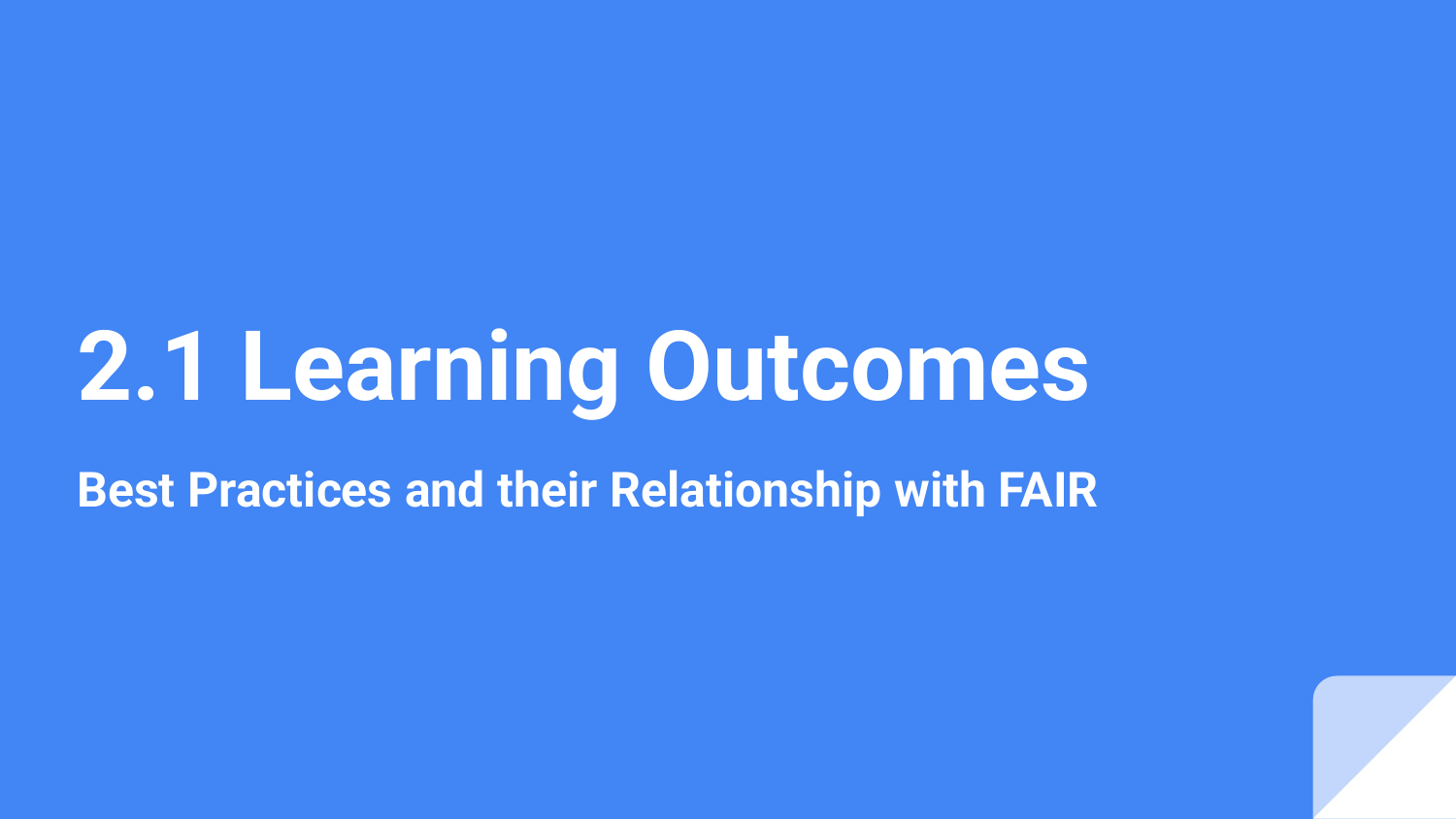

# 2.1 Learning Outcomes
Best Practices and their Relationship with FAIR